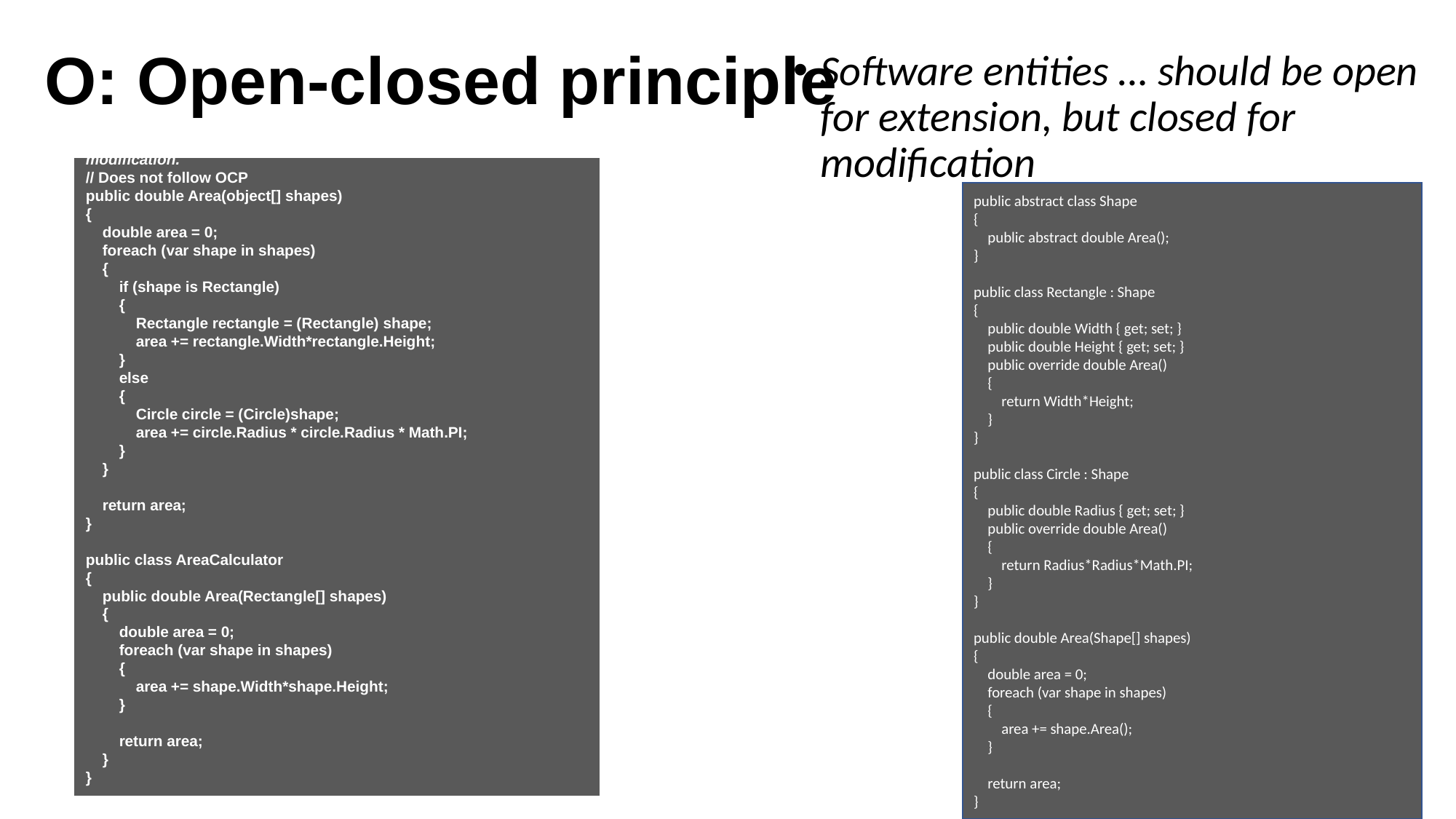

# O: Open-closed principle
Software entities … should be open for extension, but closed for modification

Software entities … should be open for extension, but closed for modification.
// Does not follow OCP
public double Area(object[] shapes)
{
    double area = 0;
    foreach (var shape in shapes)
    {
        if (shape is Rectangle)
        {
            Rectangle rectangle = (Rectangle) shape;
            area += rectangle.Width*rectangle.Height;
        }
        else
        {
            Circle circle = (Circle)shape;
            area += circle.Radius * circle.Radius * Math.PI;
        }
    }

    return area;
}

public class AreaCalculator
{
    public double Area(Rectangle[] shapes)
    {
        double area = 0;
        foreach (var shape in shapes)
        {
            area += shape.Width*shape.Height;
        }

        return area;
    }
}

public abstract class Shape
{
    public abstract double Area();
}

public class Rectangle : Shape
{
    public double Width { get; set; }
    public double Height { get; set; }
    public override double Area()
    {
        return Width*Height;
    }
}

public class Circle : Shape
{
    public double Radius { get; set; }
    public override double Area()
    {
        return Radius*Radius*Math.PI;
    }
}

public double Area(Shape[] shapes)
{
    double area = 0;
    foreach (var shape in shapes)
    {
        area += shape.Area();
    }

    return area;
}